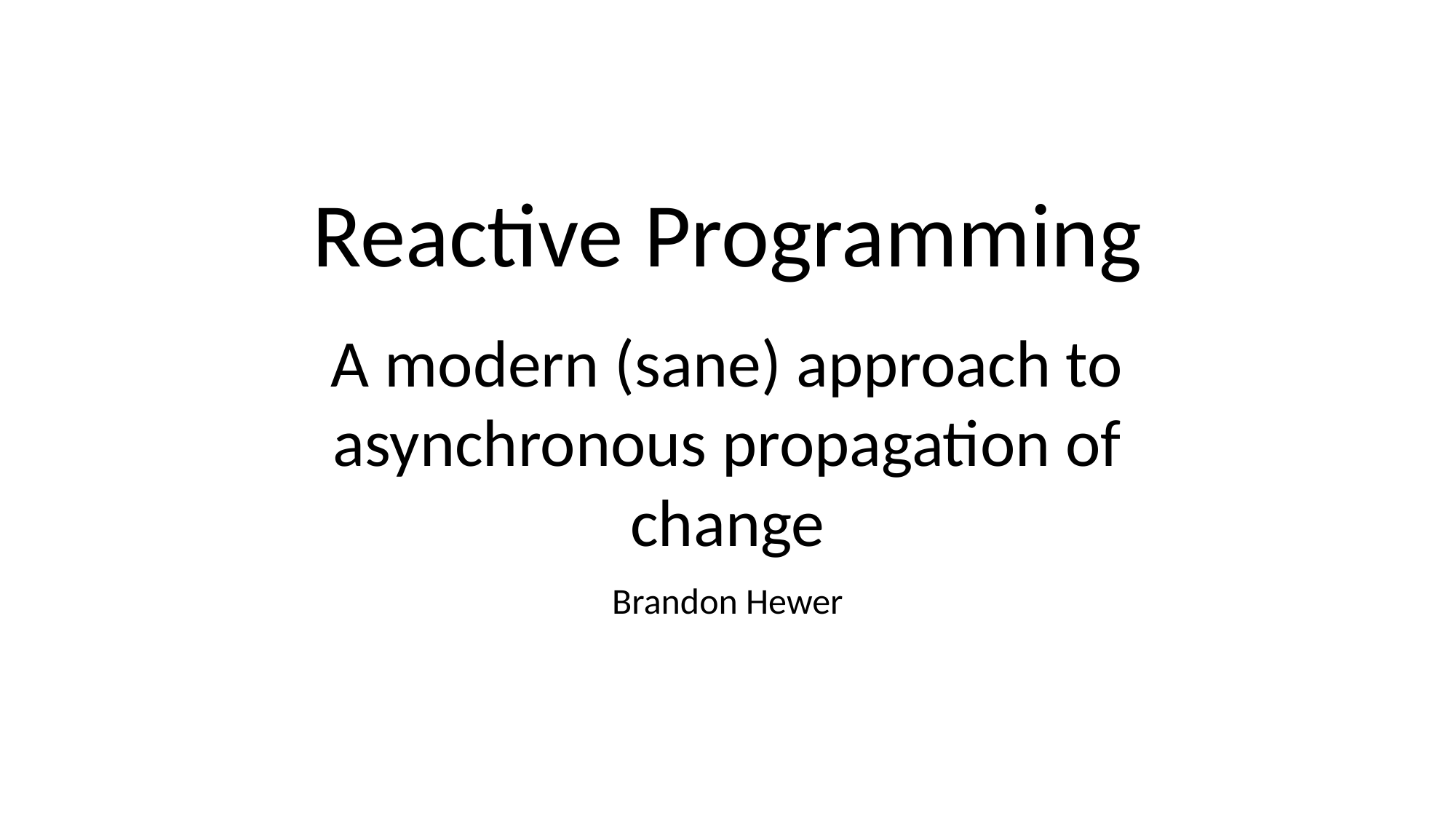

# Reactive Programming
A modern (sane) approach to asynchronous propagation of change
Brandon Hewer